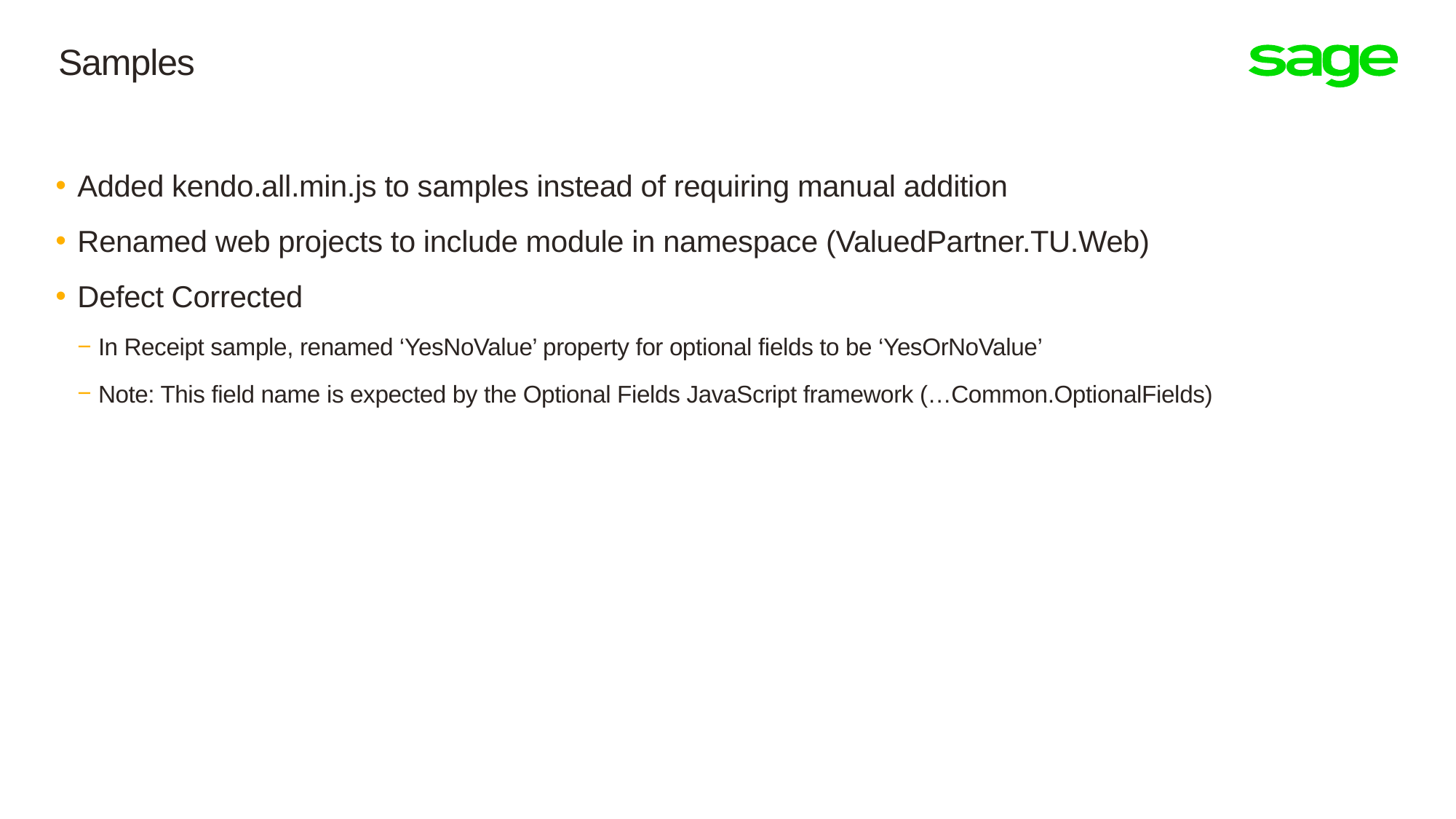

# Samples
Added kendo.all.min.js to samples instead of requiring manual addition
Renamed web projects to include module in namespace (ValuedPartner.TU.Web)
Defect Corrected
In Receipt sample, renamed ‘YesNoValue’ property for optional fields to be ‘YesOrNoValue’
Note: This field name is expected by the Optional Fields JavaScript framework (…Common.OptionalFields)